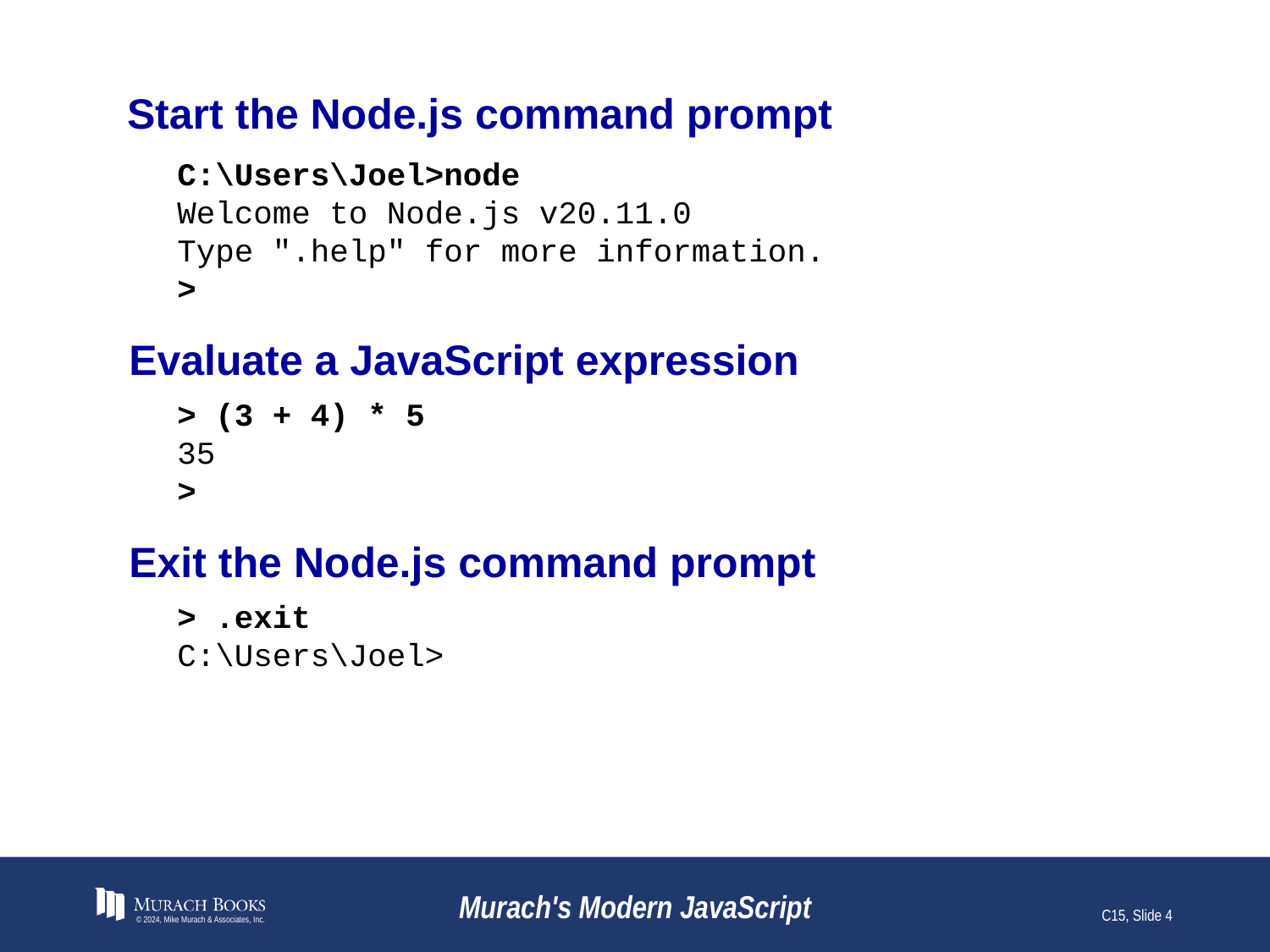

# Start the Node.js command prompt
C:\Users\Joel>node
Welcome to Node.js v20.11.0
Type ".help" for more information.
>
Evaluate a JavaScript expression
> (3 + 4) * 5
35
>
Exit the Node.js command prompt
> .exit
C:\Users\Joel>

© 2024, Mike Murach & Associates, Inc.
Murach's Modern JavaScript

C15, Slide 4